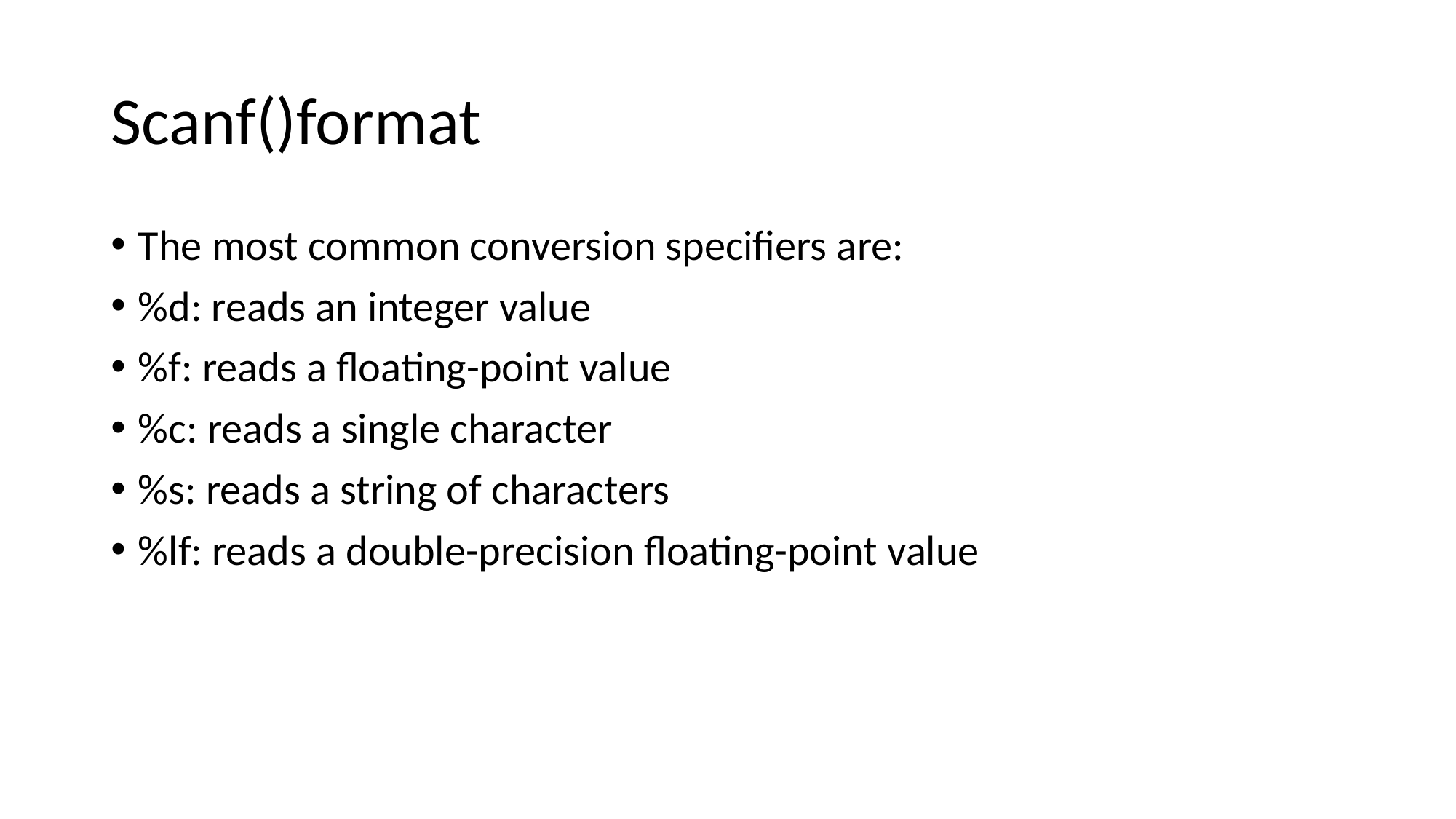

# Scanf()format
The most common conversion specifiers are:
%d: reads an integer value
%f: reads a floating-point value
%c: reads a single character
%s: reads a string of characters
%lf: reads a double-precision floating-point value